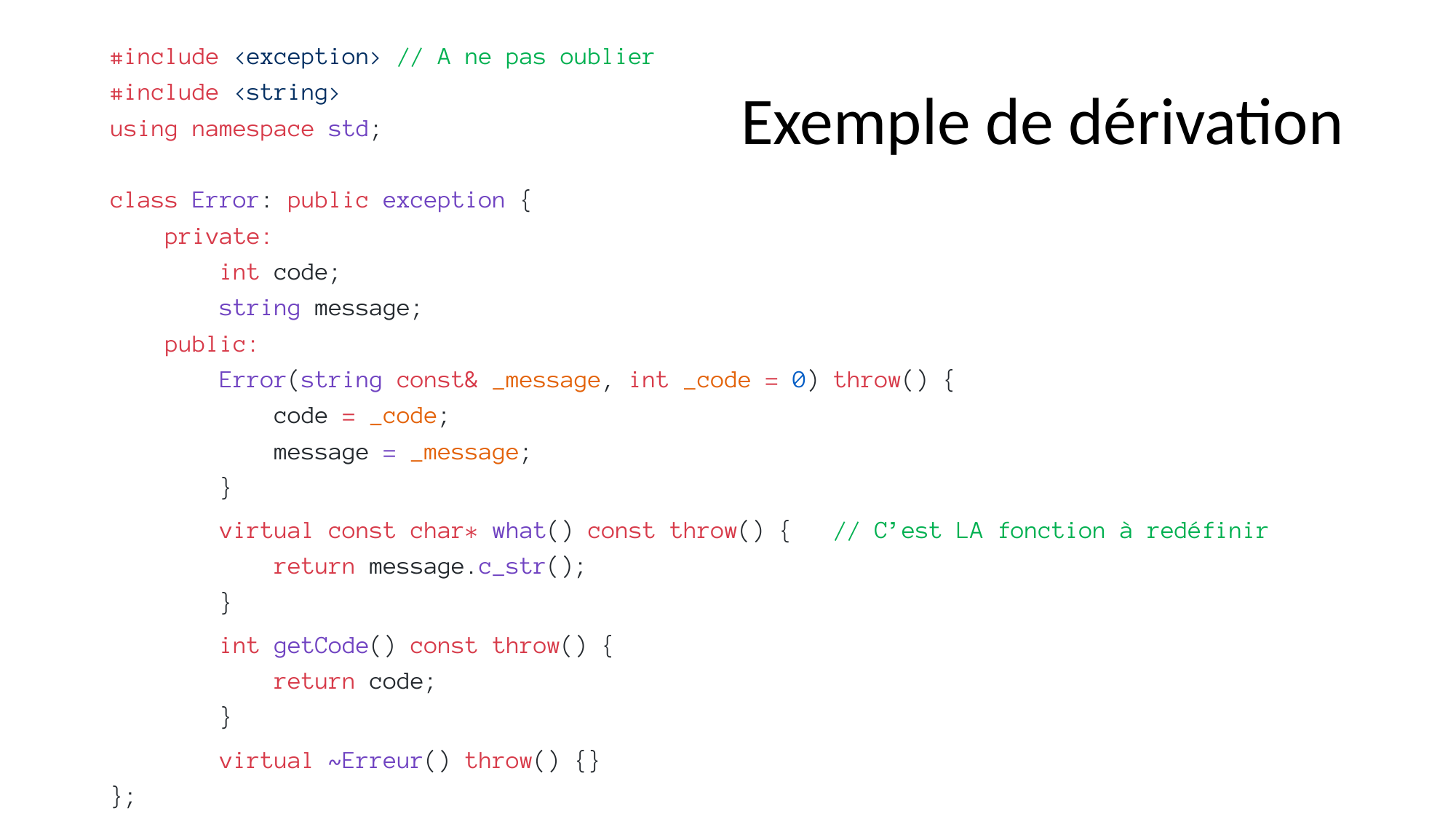

#include <exception> // A ne pas oublier
#include <string>
using namespace std;

class Error: public exception {
    private:
        int code;
        string message;
    public:
        Error(string const& _message, int _code = 0) throw() {
            code = _code;
            message = _message;
        }
        virtual const char* what() const throw() {   // C’est LA fonction à redéfinir
            return message.c_str();
        }
        int getCode() const throw() {
            return code;
        }
        virtual ~Erreur() throw() {}
};
# Exemple de dérivation